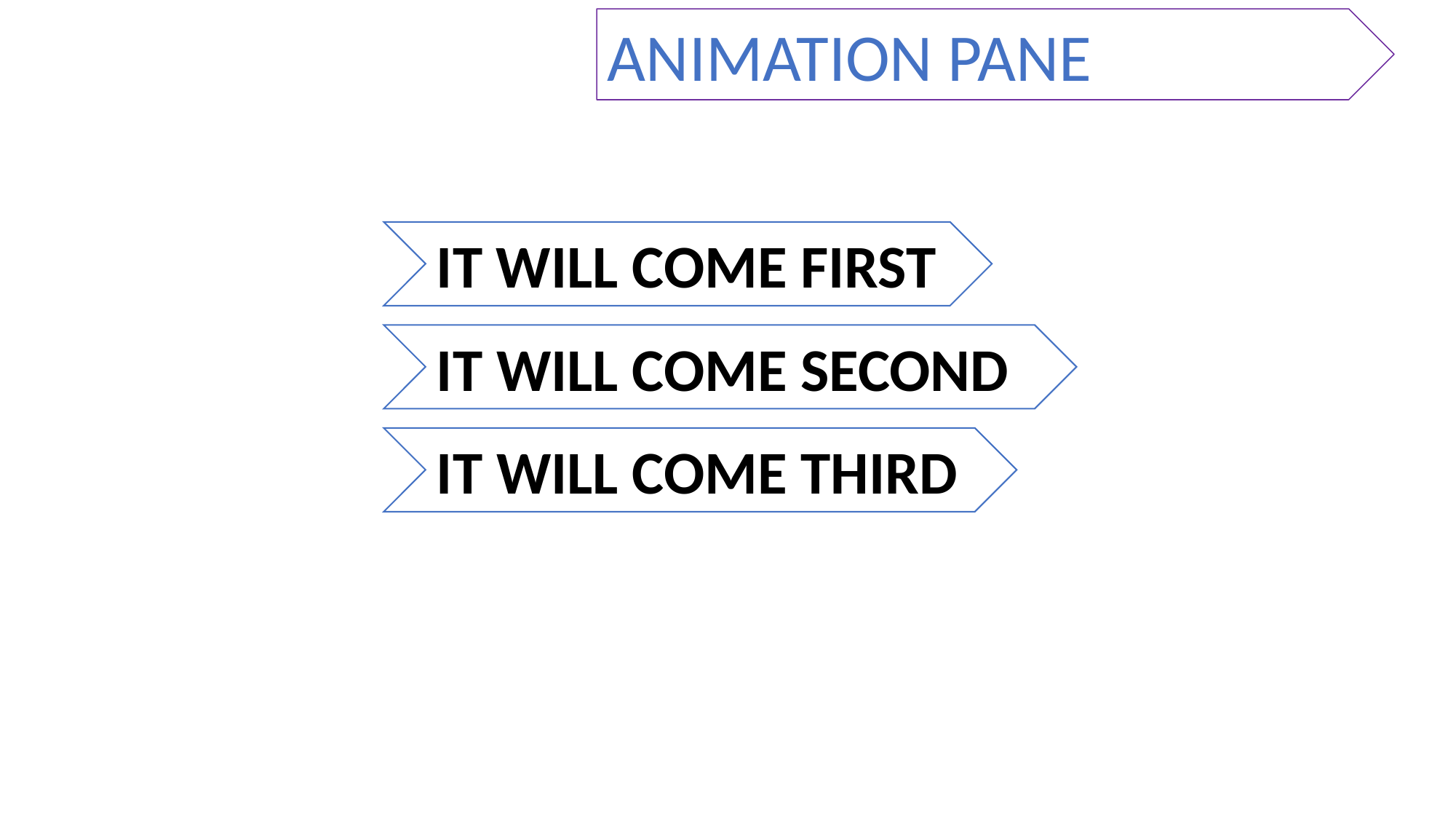

ANIMATION PANE
IT WILL COME FIRST
IT WILL COME SECOND
IT WILL COME THIRD